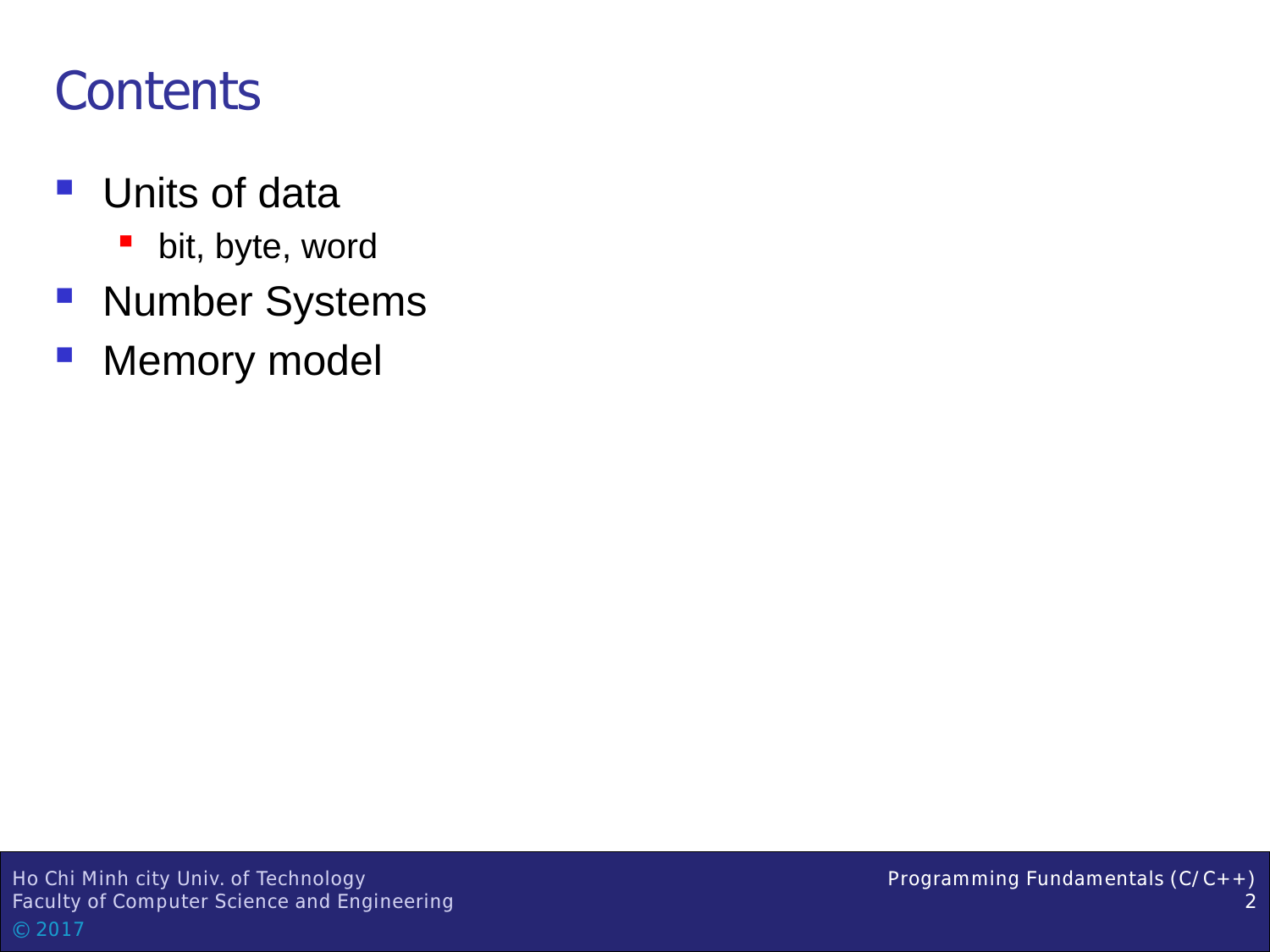

# Contents
Units of data
bit, byte, word
Number Systems
Memory model